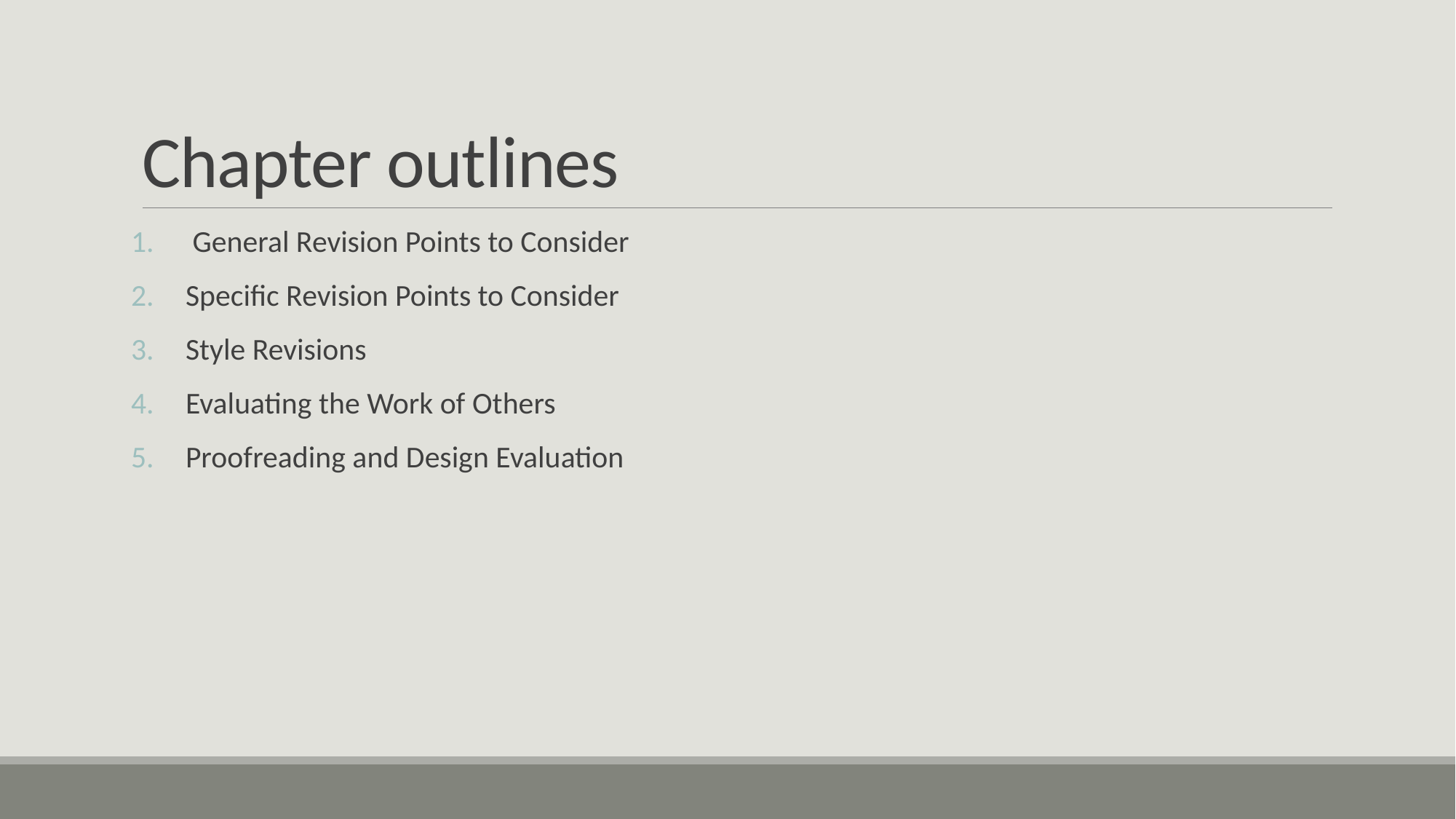

# Chapter outlines
 General Revision Points to Consider
Specific Revision Points to Consider
Style Revisions
Evaluating the Work of Others
Proofreading and Design Evaluation